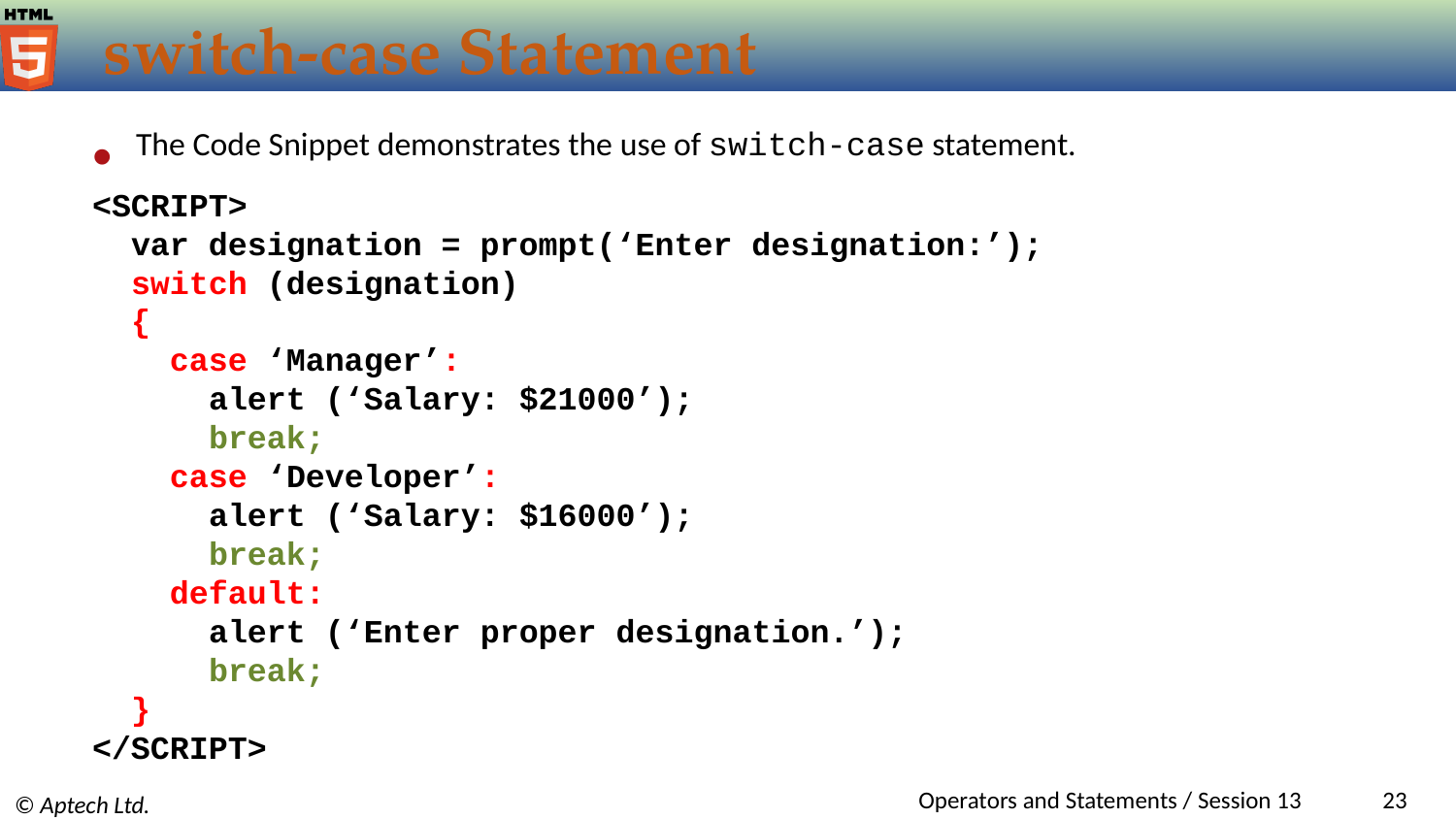

# switch-case Statement
The Code Snippet demonstrates the use of switch-case statement.
<SCRIPT>
  var designation = prompt(‘Enter designation:’);
  switch (designation)
  {
    case ‘Manager’:
      alert (‘Salary: $21000’);
      break;
    case ‘Developer’:
      alert (‘Salary: $16000’);
      break;
    default:
      alert (‘Enter proper designation.’);
      break;
  }
</SCRIPT>
Operators and Statements / Session 13
23